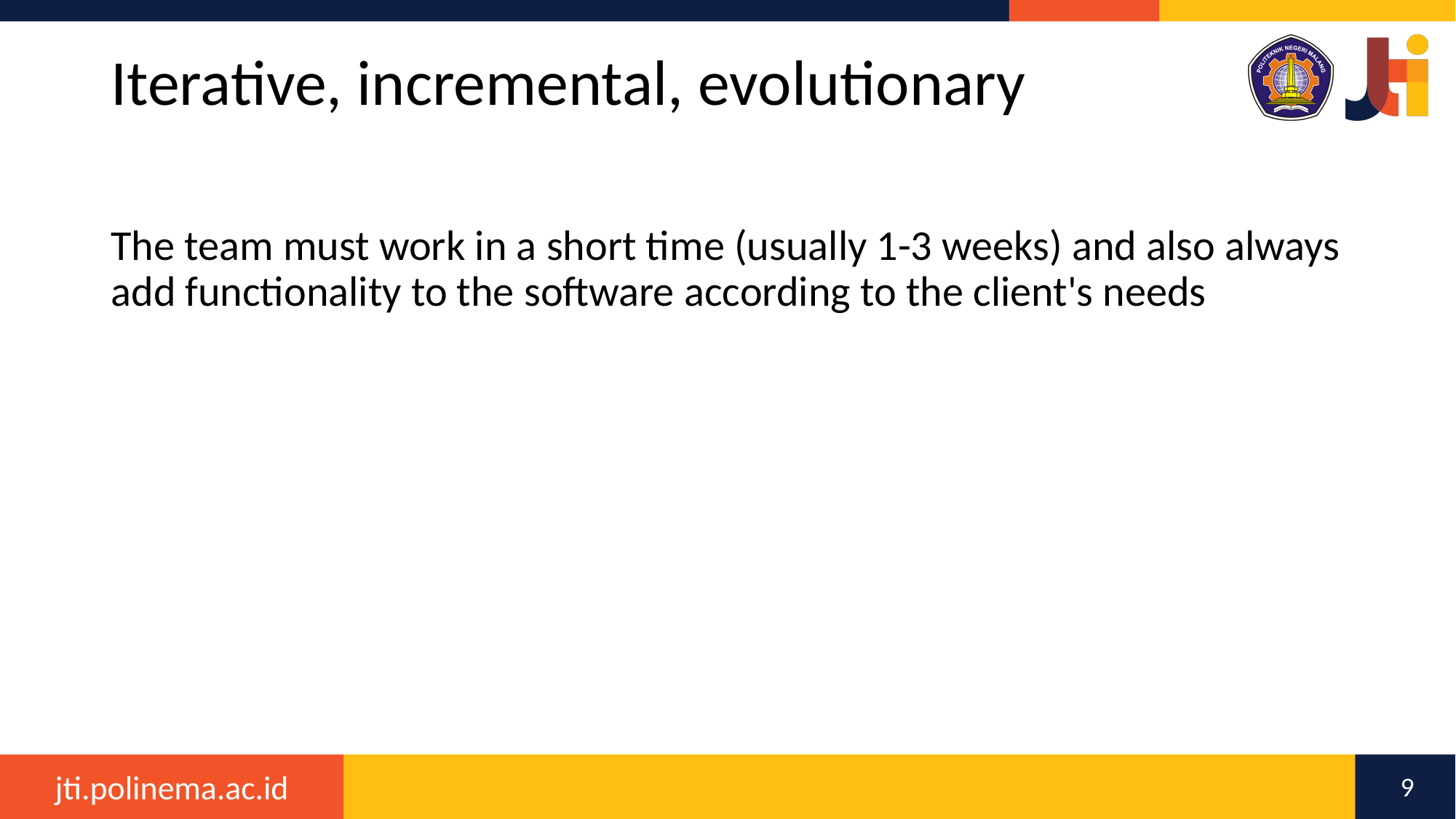

# Iterative, incremental, evolutionary
The team must work in a short time (usually 1-3 weeks) and also always add functionality to the software according to the client's needs

9